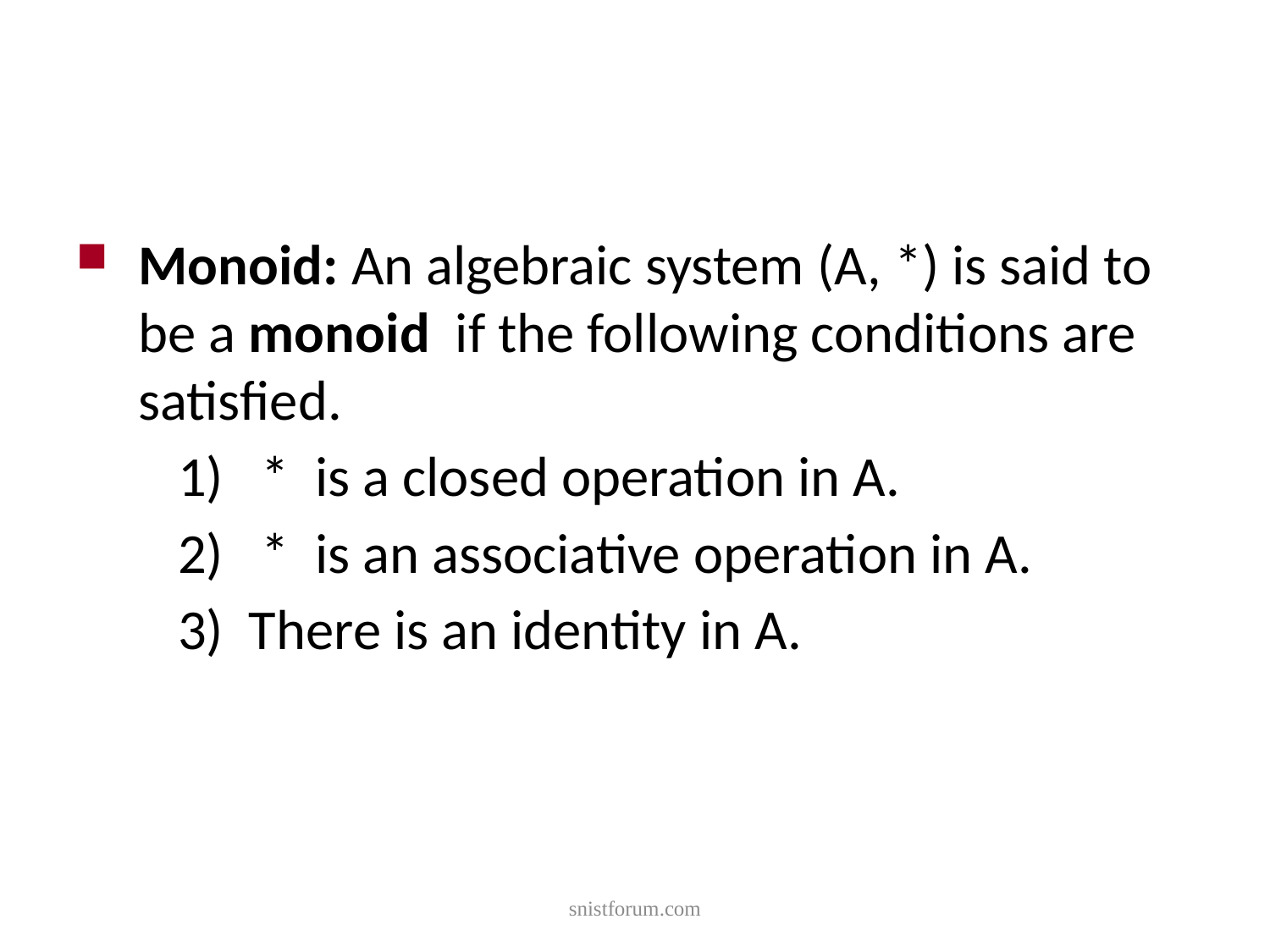

#
Monoid: An algebraic system (A, *) is said to be a monoid  if the following conditions are satisfied.
        1)   *  is a closed operation in A.
        2)   *  is an associative operation in A.
        3)  There is an identity in A.

snistforum.com